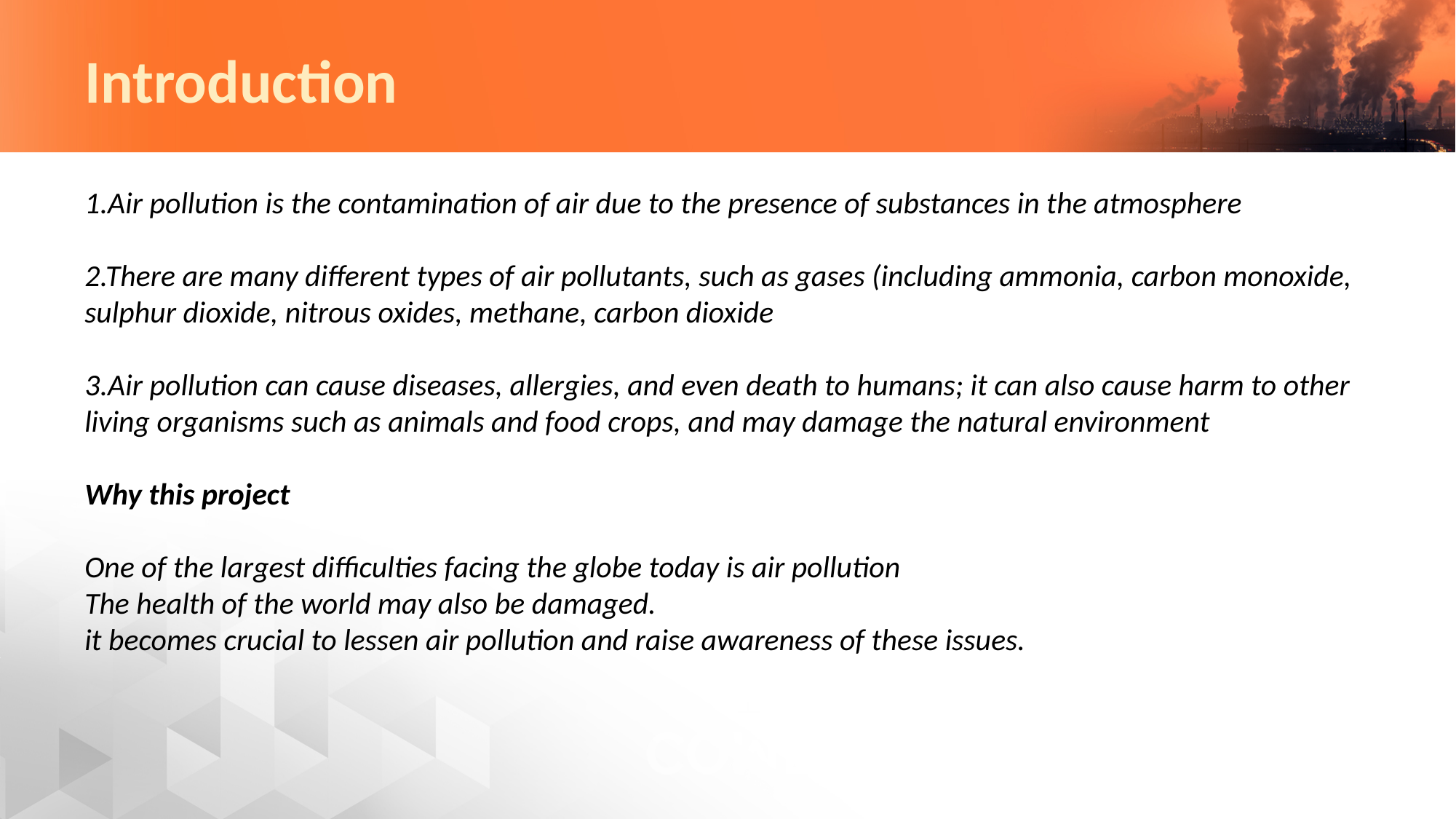

# Introduction
1.Air pollution is the contamination of air due to the presence of substances in the atmosphere
2.There are many different types of air pollutants, such as gases (including ammonia, carbon monoxide, sulphur dioxide, nitrous oxides, methane, carbon dioxide
3.Air pollution can cause diseases, allergies, and even death to humans; it can also cause harm to other living organisms such as animals and food crops, and may damage the natural environment
Why this project
One of the largest difficulties facing the globe today is air pollution
The health of the world may also be damaged.
it becomes crucial to lessen air pollution and raise awareness of these issues.